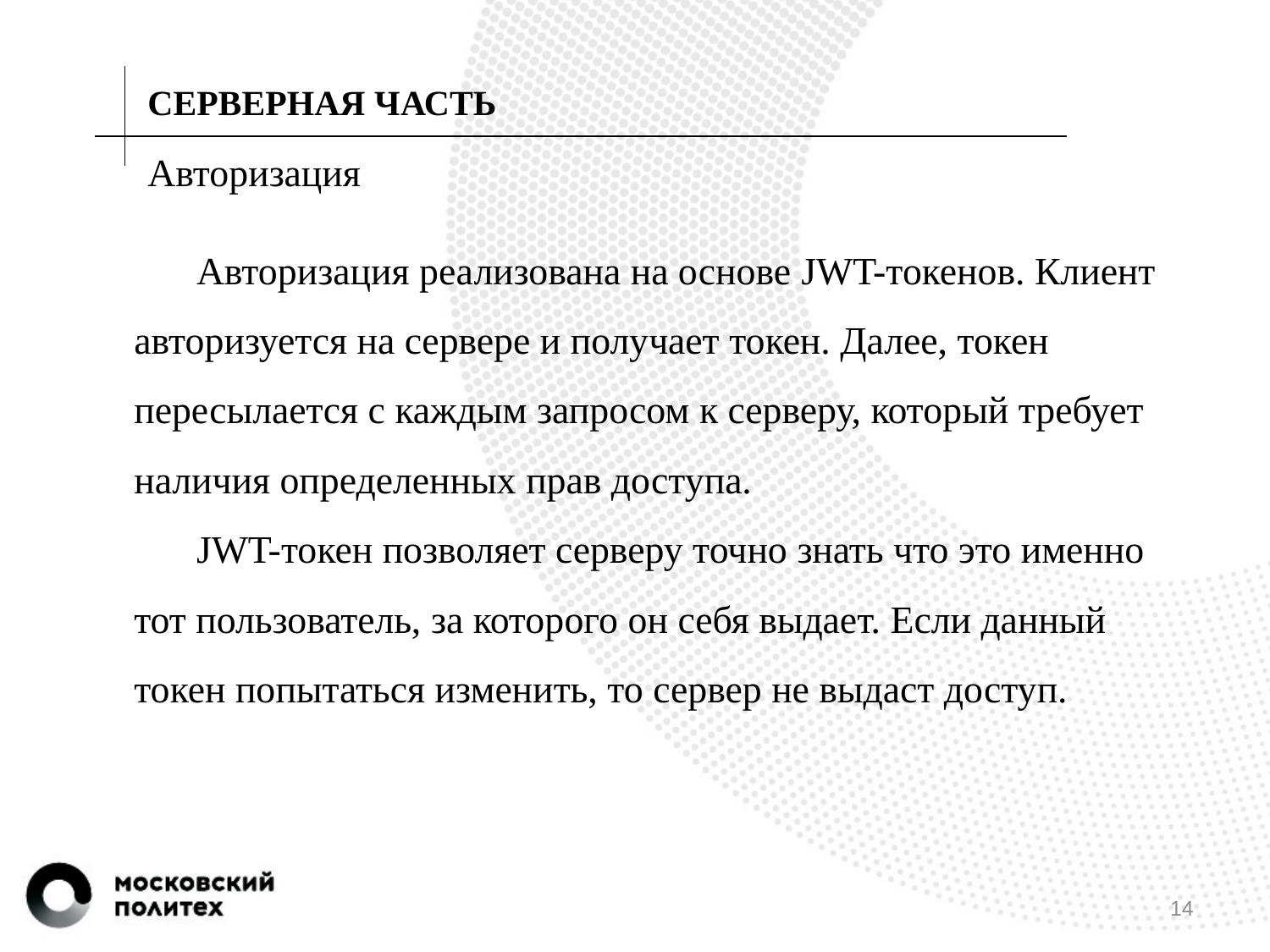

СЕРВЕРНАЯ ЧАСТЬ
# Авторизация
Авторизация реализована на основе JWT-токенов. Клиент авторизуется на сервере и получает токен. Далее, токен пересылается с каждым запросом к серверу, который требует наличия определенных прав доступа.
JWT-токен позволяет серверу точно знать что это именно тот пользователь, за которого он себя выдает. Если данный токен попытаться изменить, то сервер не выдаст доступ.
14